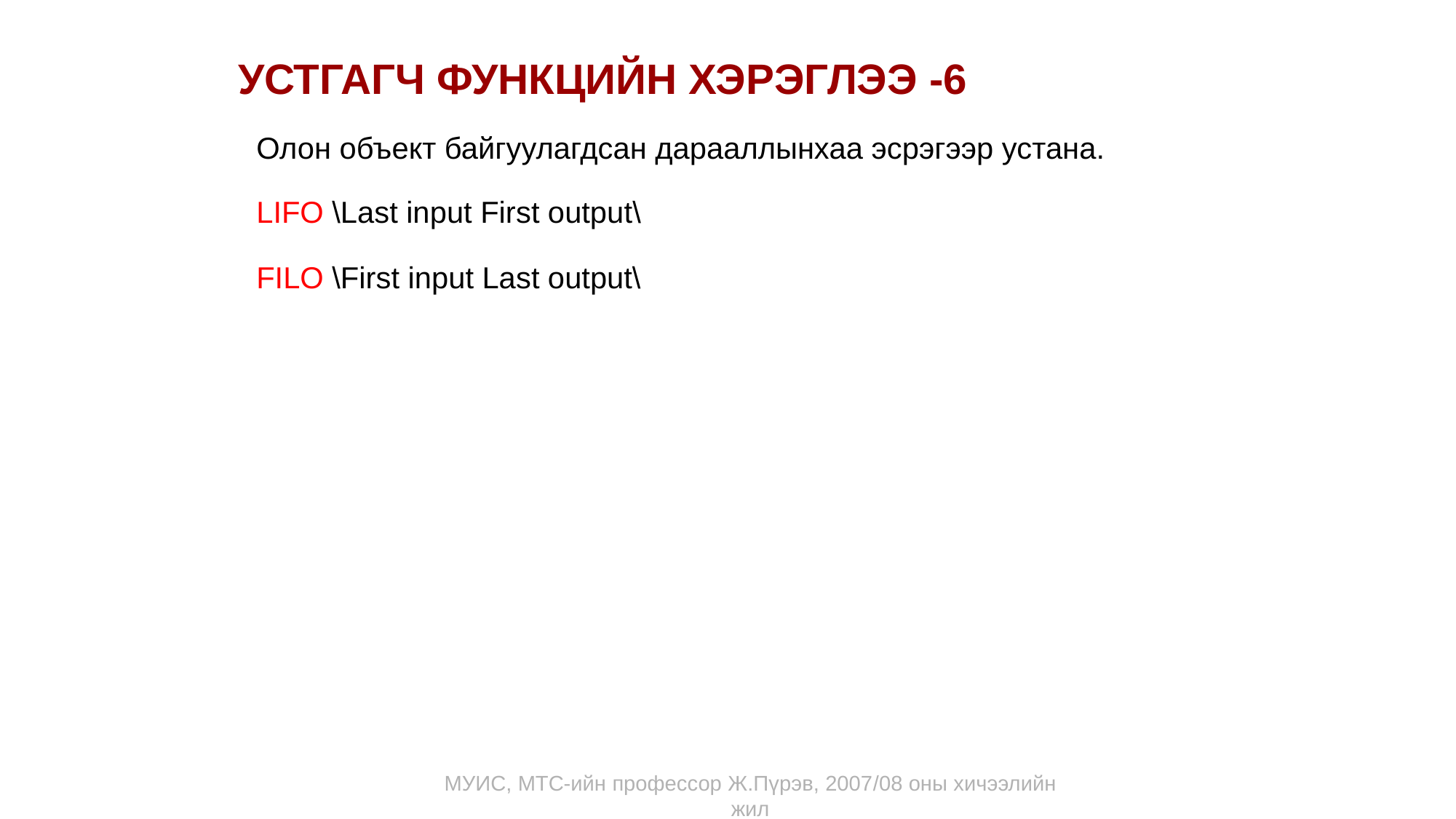

УСТГАГЧ ФУНКЦИЙН ХЭРЭГЛЭЭ -6
Олон объект байгуулагдсан дарааллынхаа эсрэгээр устана.
LIFO \Last input First output\

FILO \First input Last output\
МУИС, МТС-ийн профессор Ж.Пүрэв, 2007/08 оны хичээлийн жил